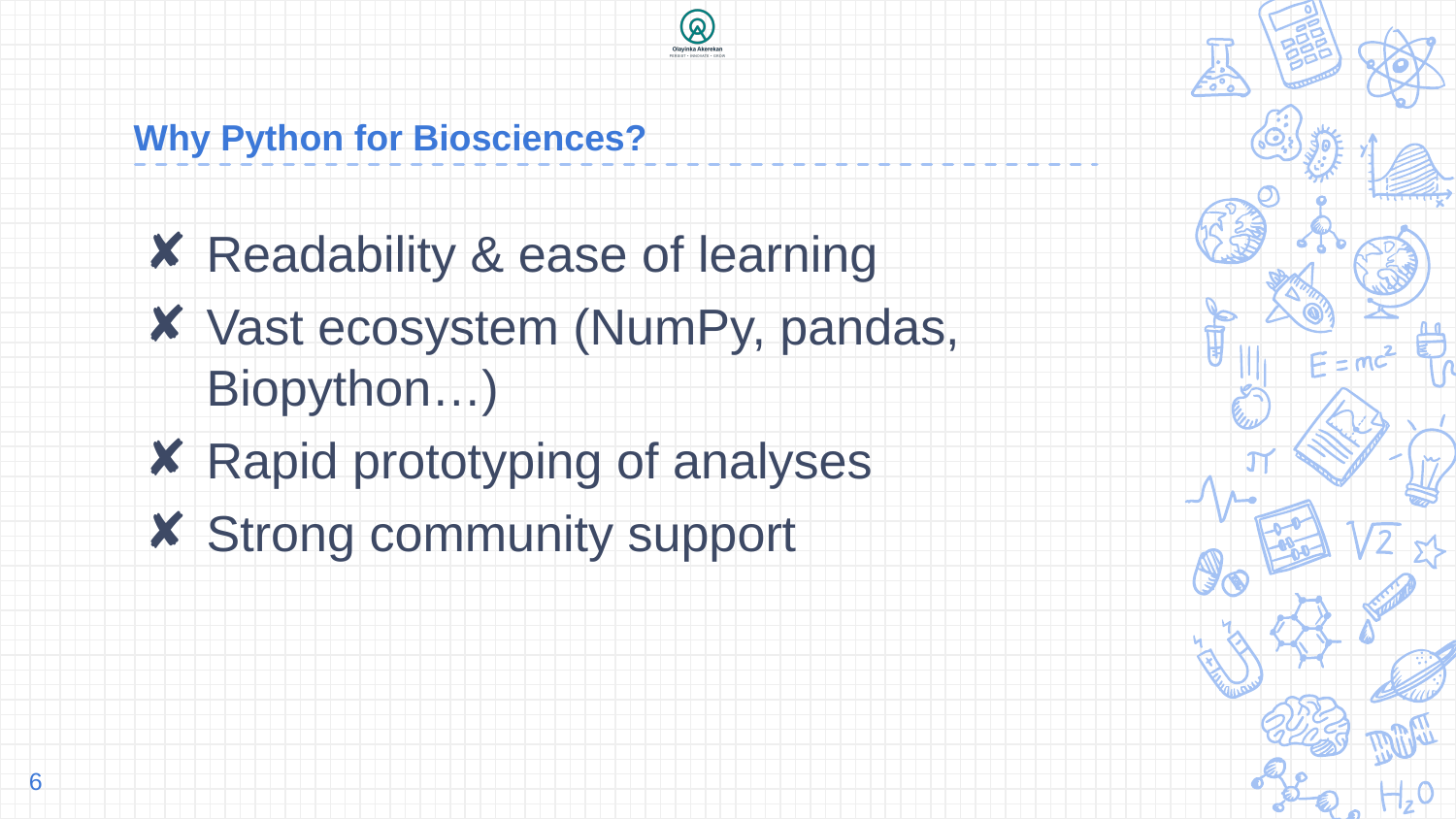

# Why Python for Biosciences?
Readability & ease of learning
Vast ecosystem (NumPy, pandas, Biopython…)
Rapid prototyping of analyses
Strong community support
6